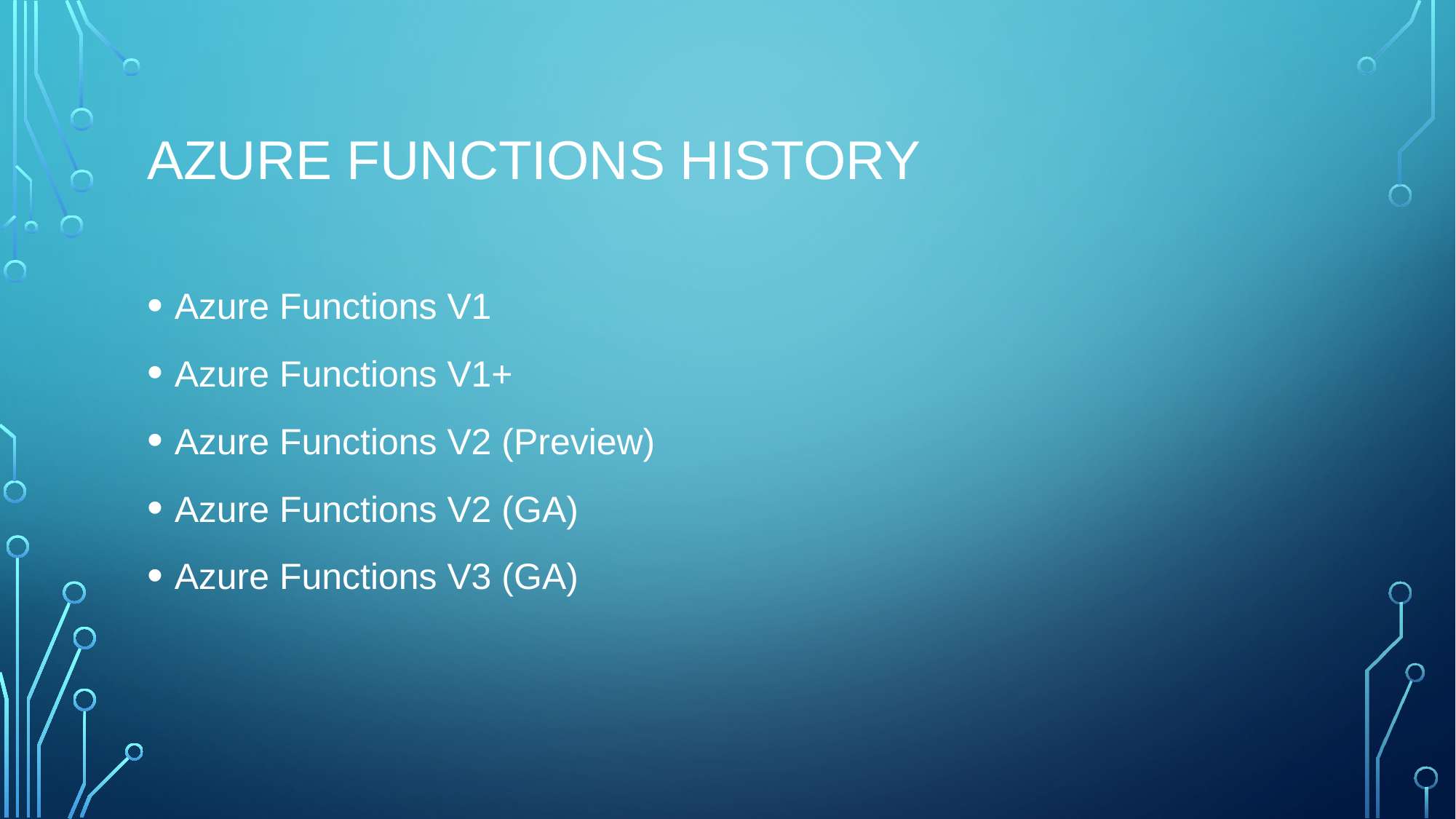

# Azure Functions history
Azure Functions V1
Azure Functions V1+
Azure Functions V2 (Preview)
Azure Functions V2 (GA)
Azure Functions V3 (GA)